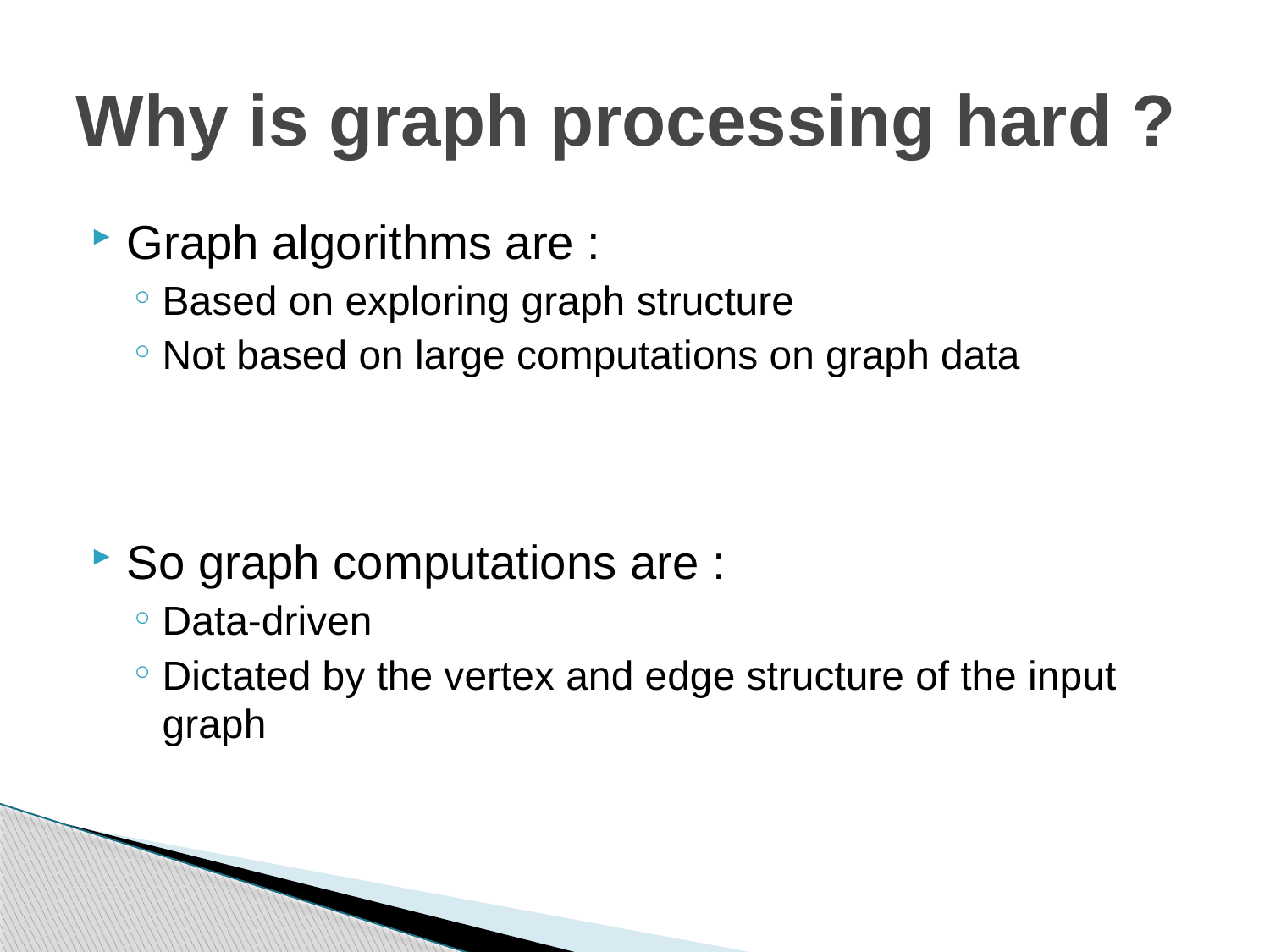

# Why is graph processing hard ?
Graph algorithms are :
Based on exploring graph structure
Not based on large computations on graph data

So graph computations are :
Data-driven
Dictated by the vertex and edge structure of the input graph